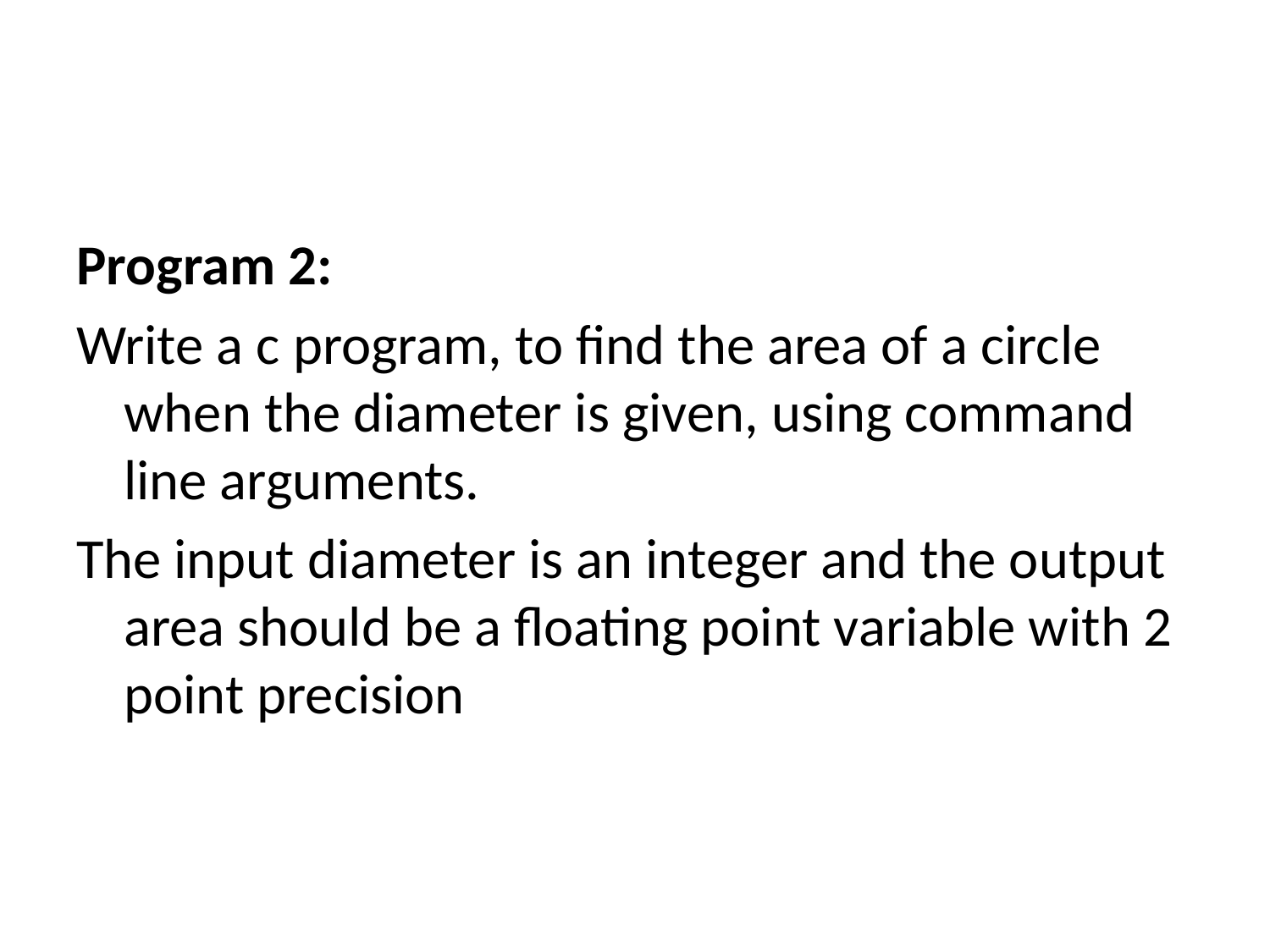

Program 2:
Write a c program, to find the area of a circle when the diameter is given, using command line arguments.
The input diameter is an integer and the output area should be a floating point variable with 2 point precision

8